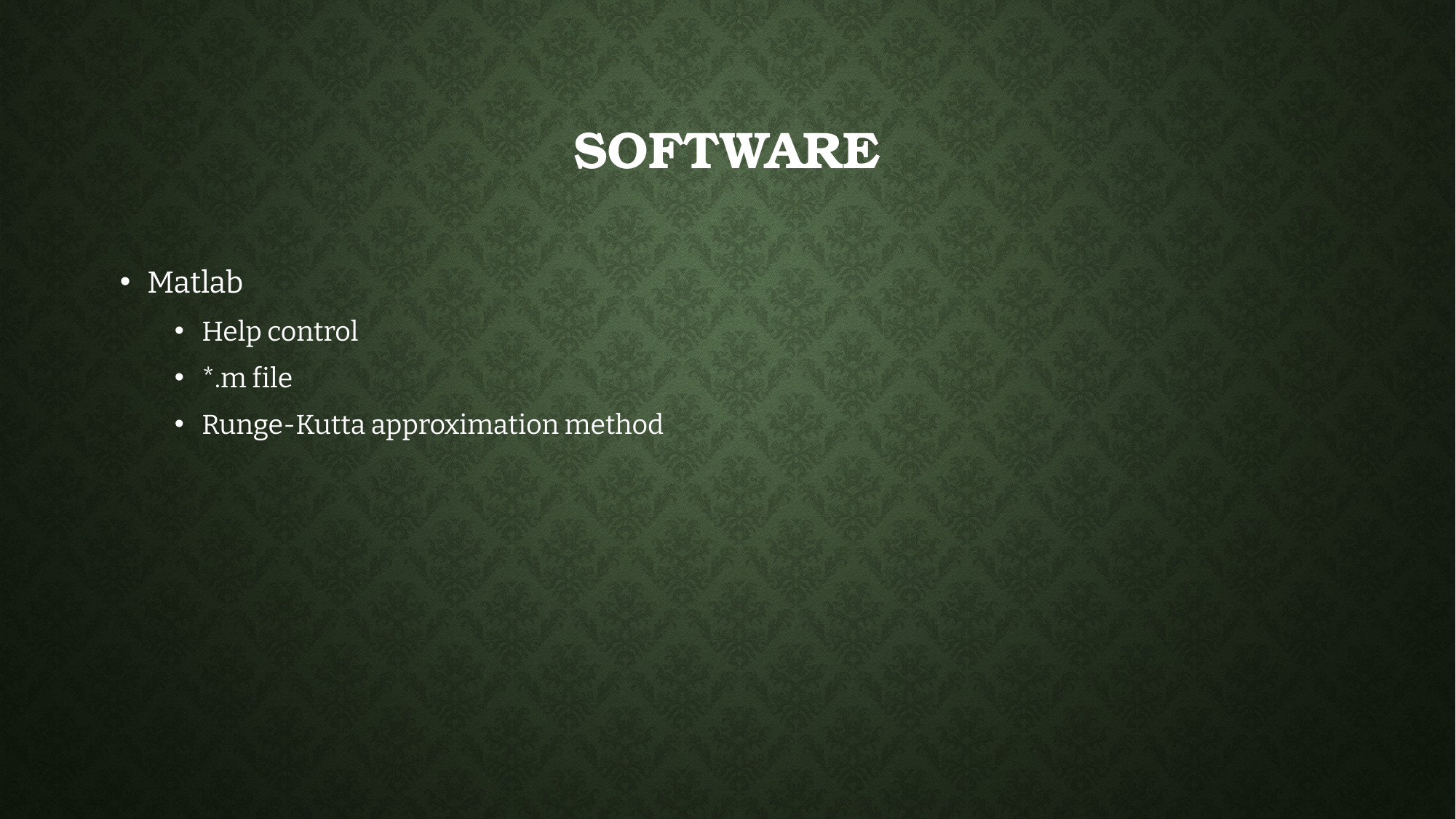

# Software
Matlab
Help control
*.m file
Runge-Kutta approximation method